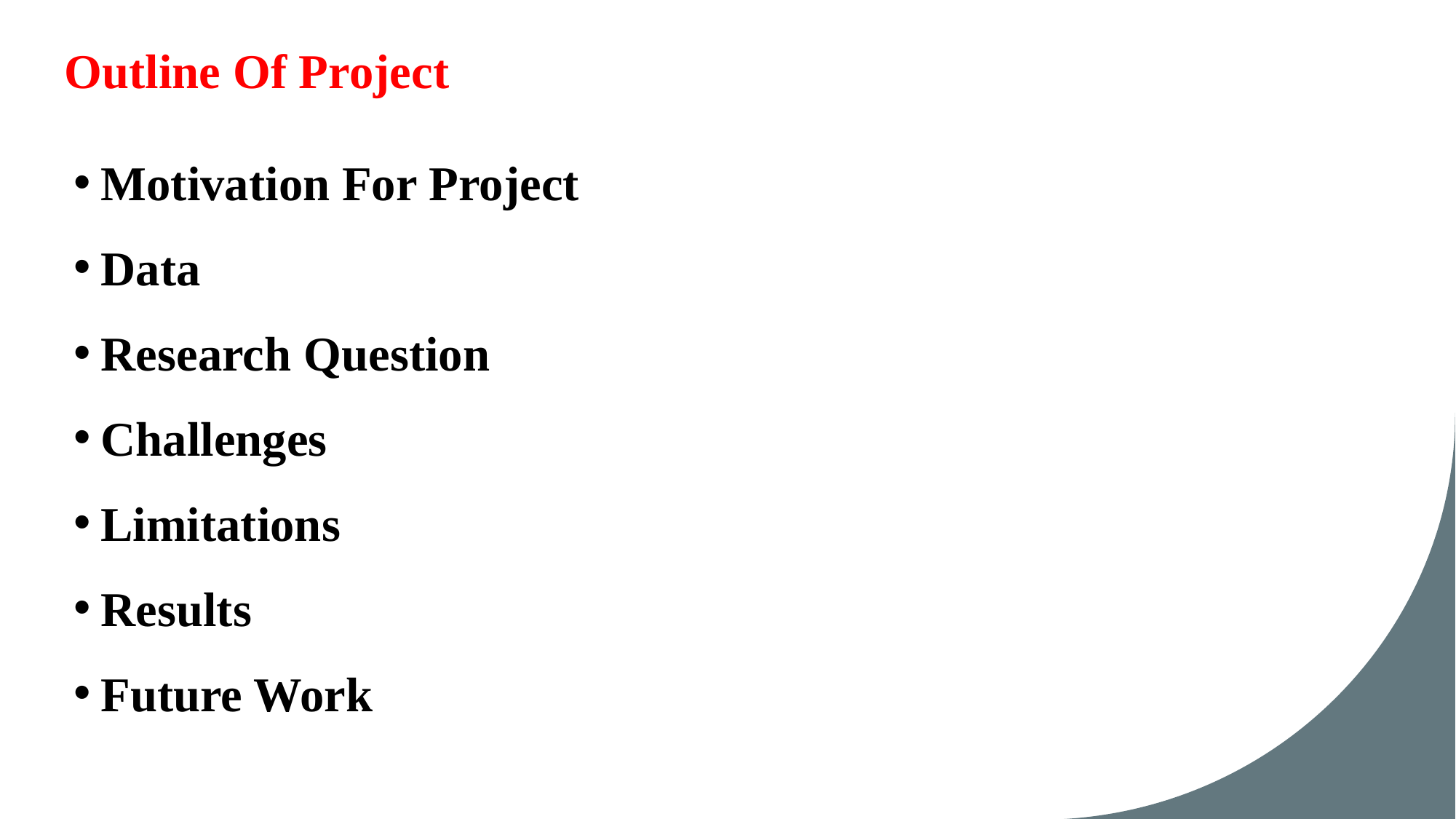

# Outline Of Project
Motivation For Project
Data
Research Question
Challenges
Limitations
Results
Future Work